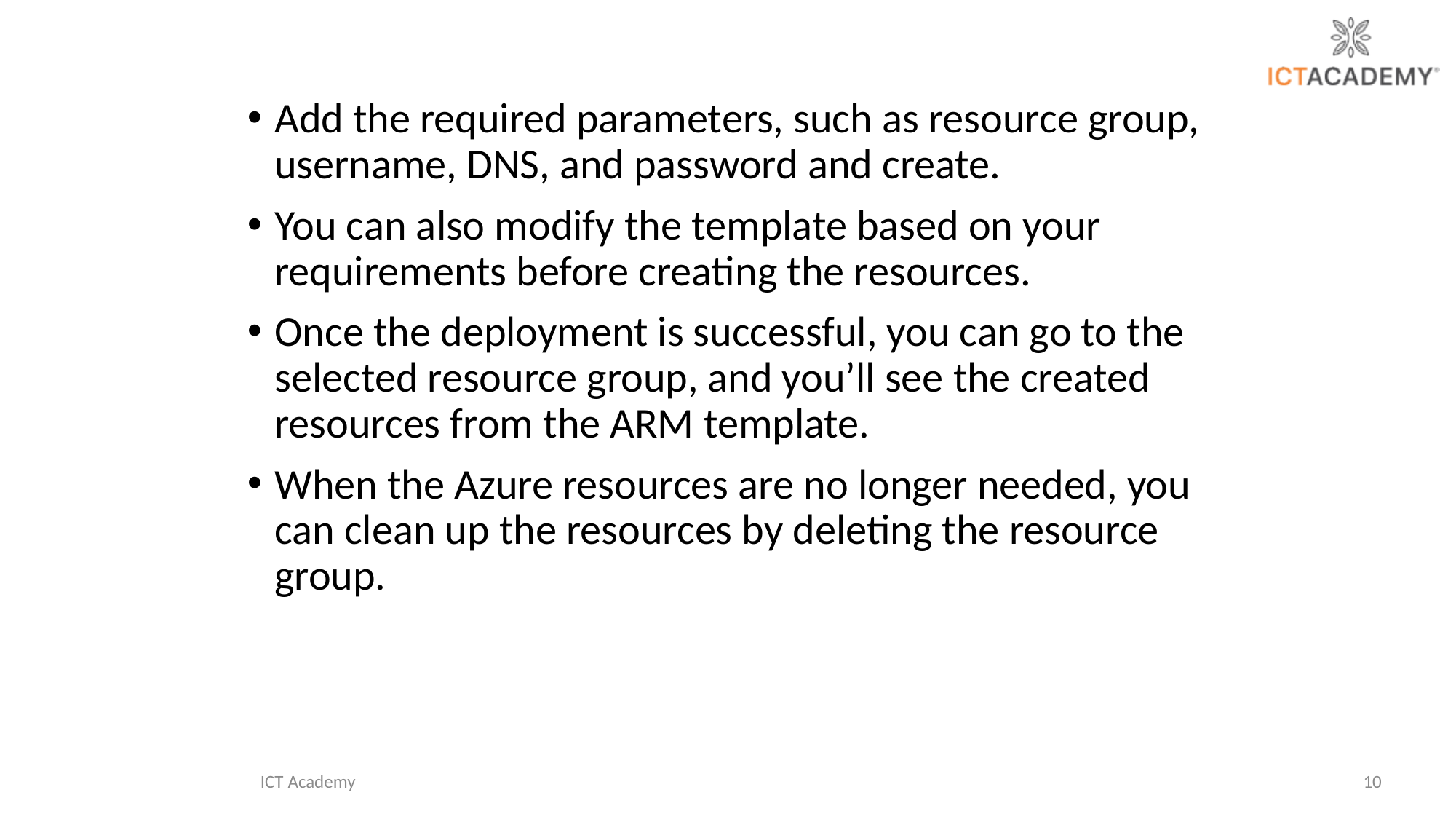

Add the required parameters, such as resource group, username, DNS, and password and create.
You can also modify the template based on your requirements before creating the resources.
Once the deployment is successful, you can go to the selected resource group, and you’ll see the created resources from the ARM template.
When the Azure resources are no longer needed, you can clean up the resources by deleting the resource group.
ICT Academy
10